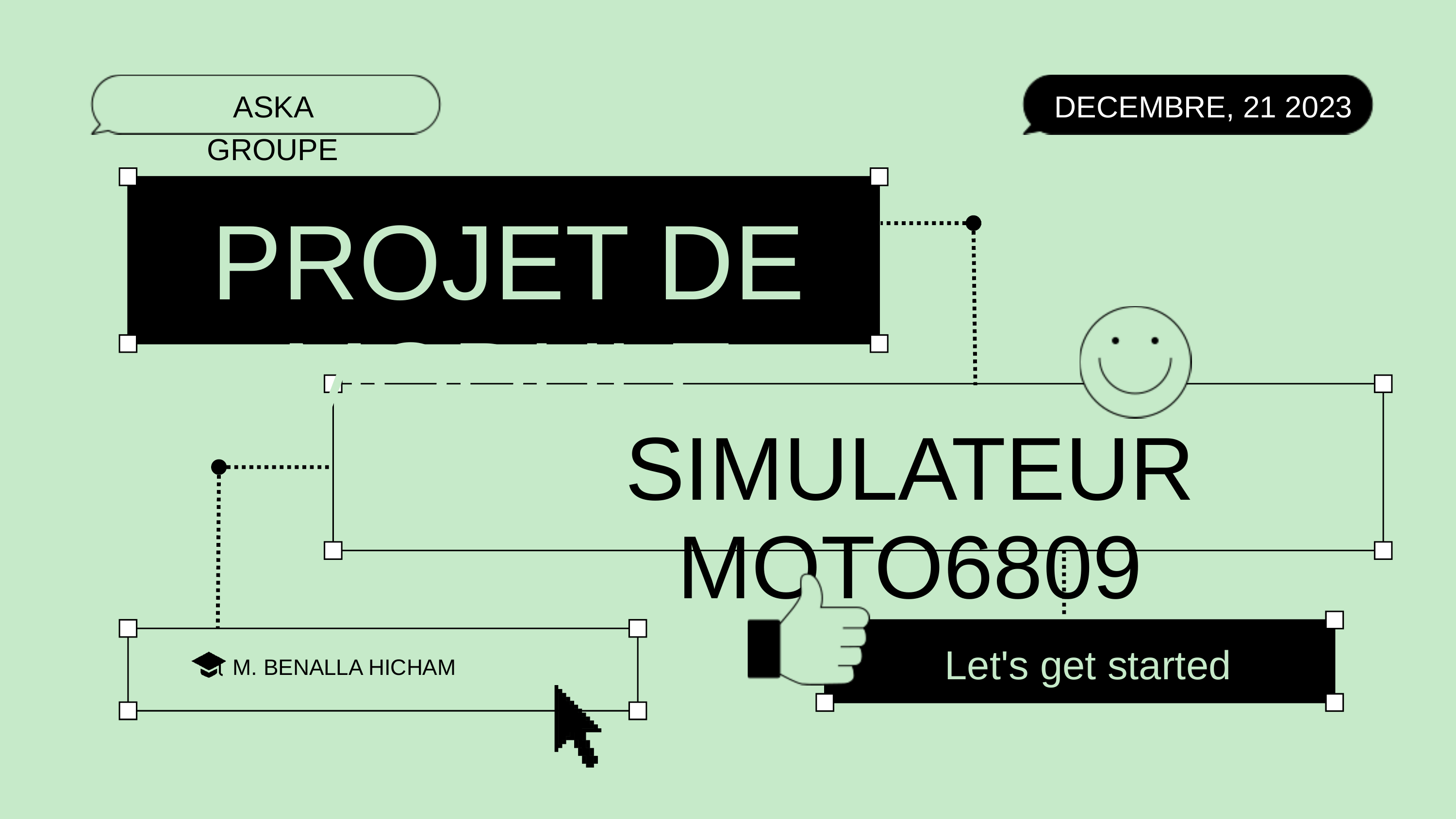

ASKA GROUPE
DECEMBRE, 21 2023

PROJET DE MODULE

SIMULATEUR MOTO6809

Let's get started
M. BENALLA HICHAM